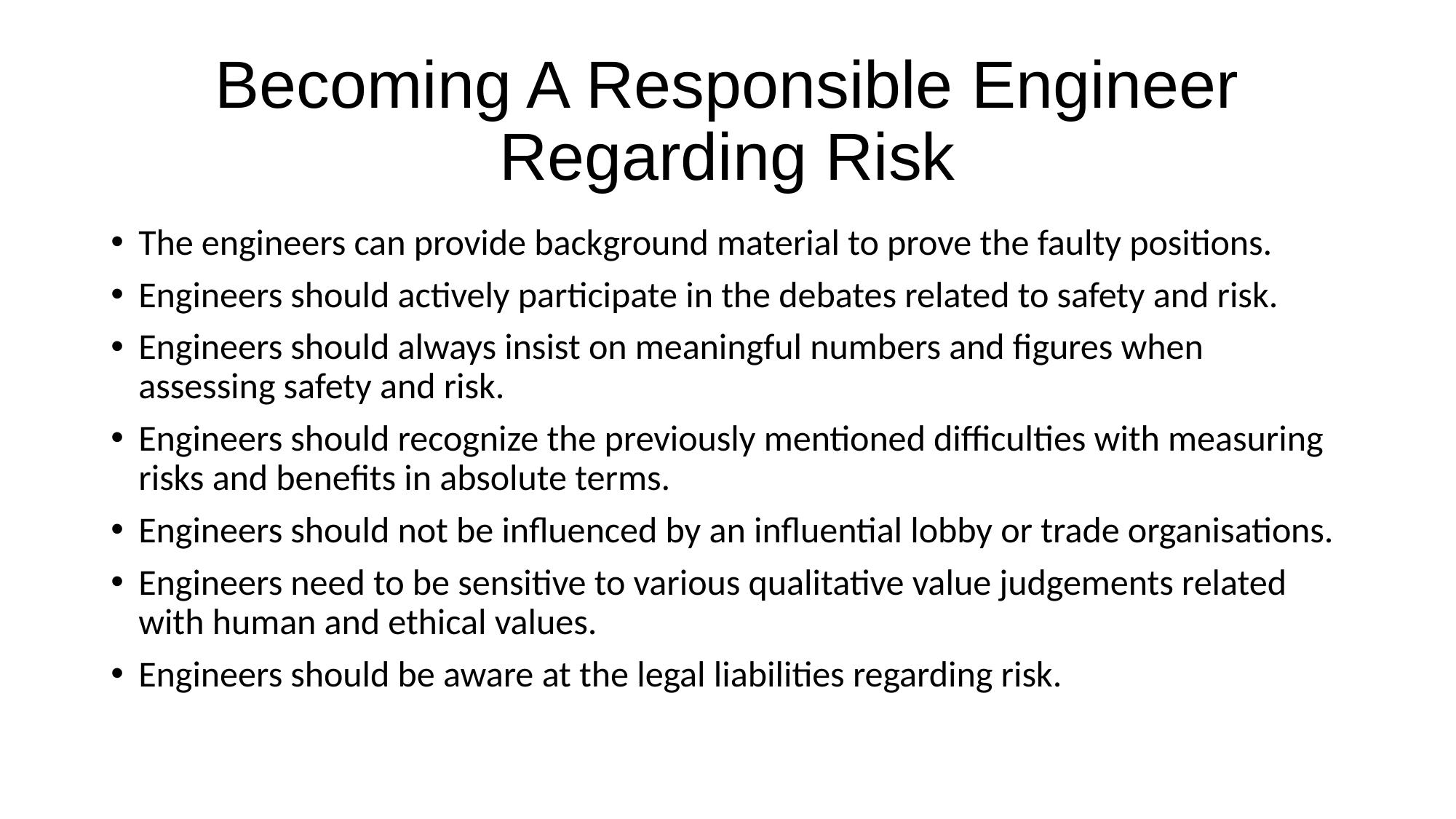

# Becoming A Responsible Engineer Regarding Risk
The engineers can provide background material to prove the faulty positions.
Engineers should actively participate in the debates related to safety and risk.
Engineers should always insist on meaningful numbers and figures when assessing safety and risk.
Engineers should recognize the previously mentioned difficulties with measuring risks and benefits in absolute terms.
Engineers should not be influenced by an influential lobby or trade organisations.
Engineers need to be sensitive to various qualitative value judgements related with human and ethical values.
Engineers should be aware at the legal liabilities regarding risk.